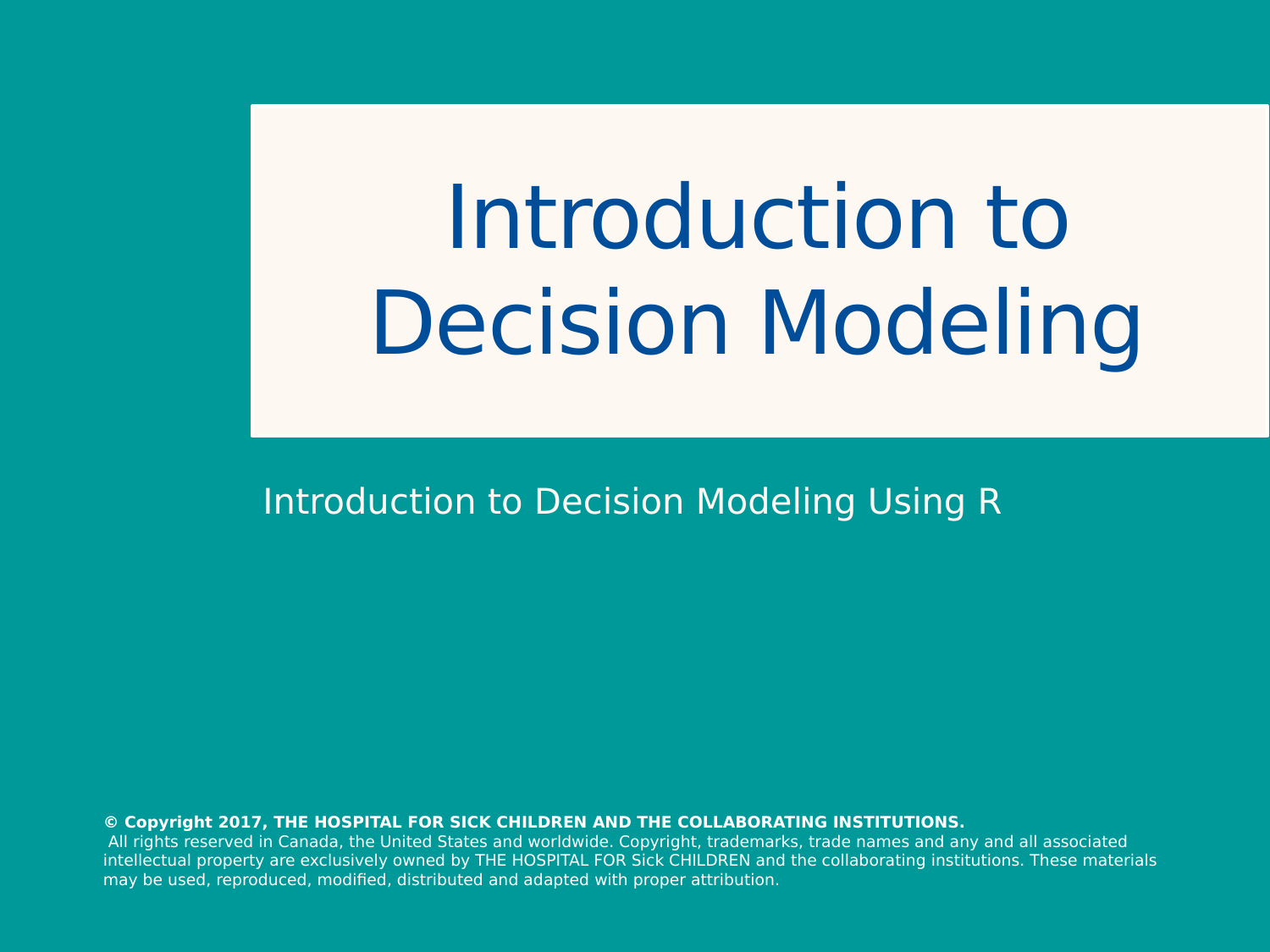

# Introduction to Decision Modeling
Introduction to Decision Modeling Using R

1